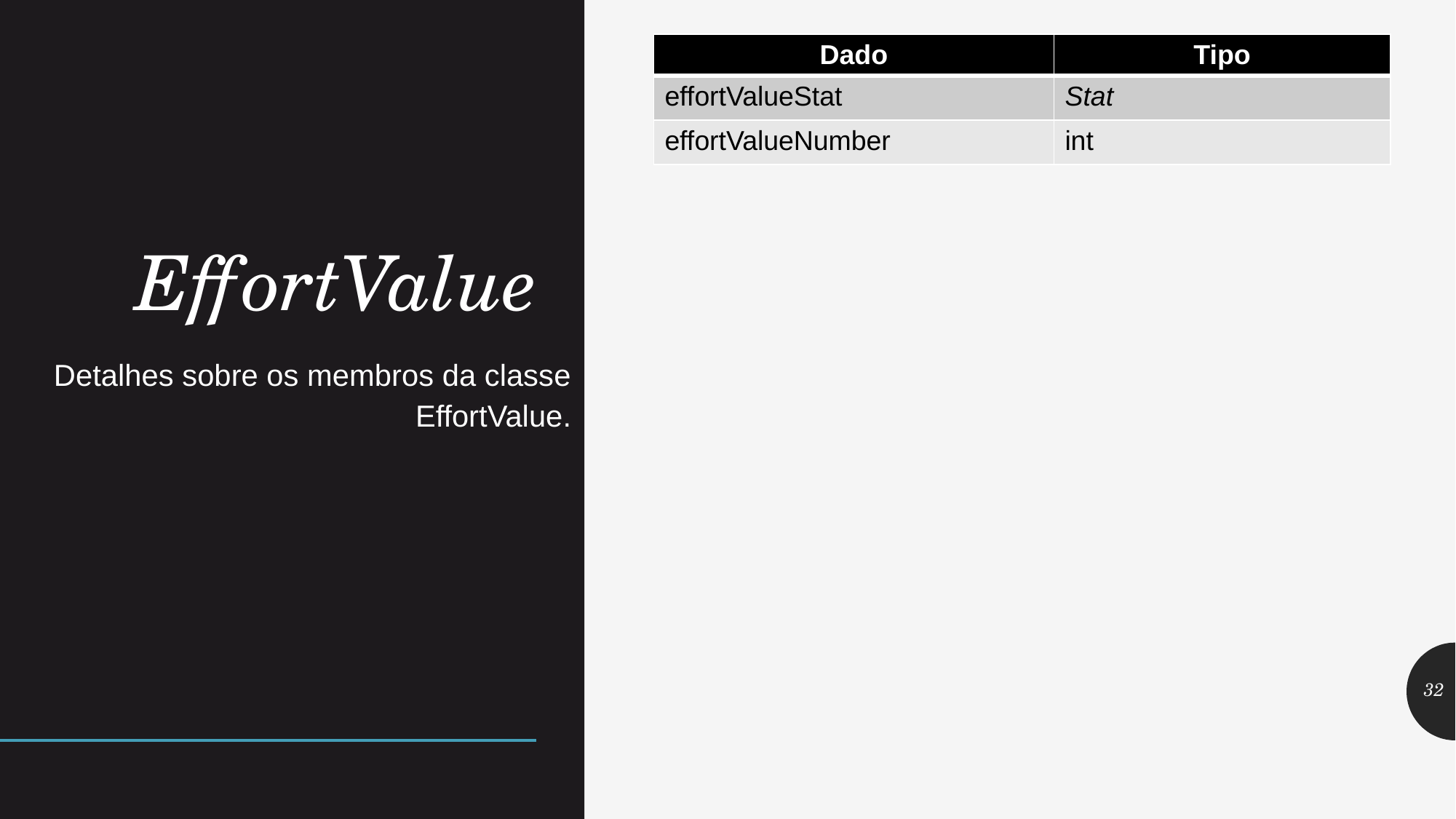

| Dado | Tipo |
| --- | --- |
| effortValueStat | Stat |
| effortValueNumber | int |
# EffortValue
Detalhes sobre os membros da classe EffortValue.
32